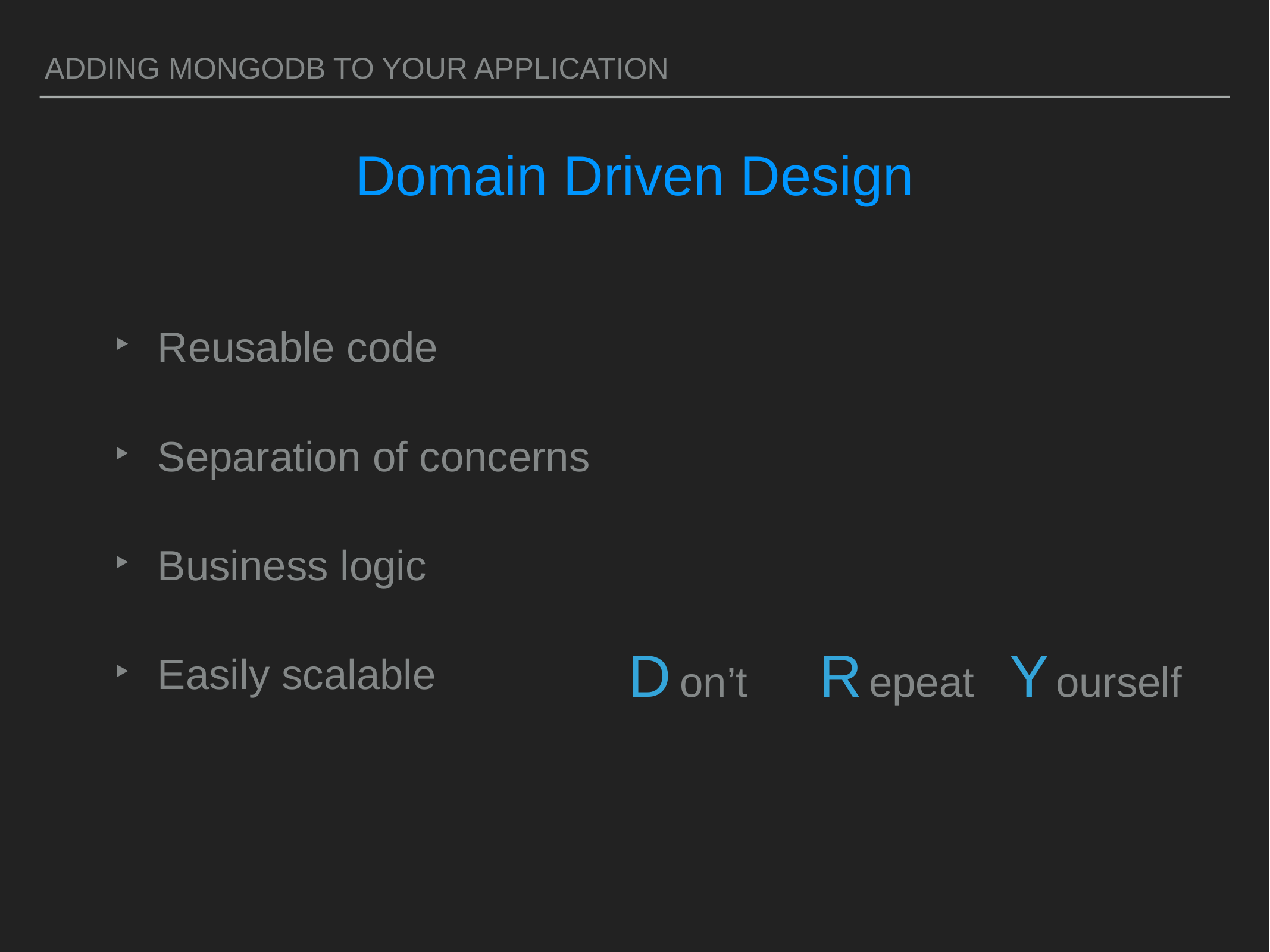

ADDING MONGODB TO YOUR APPLICATION
# Domain Driven Design
Reusable code
Separation of concerns
Business logic
D         R         Y
Easily scalable
on’t
epeat
ourself